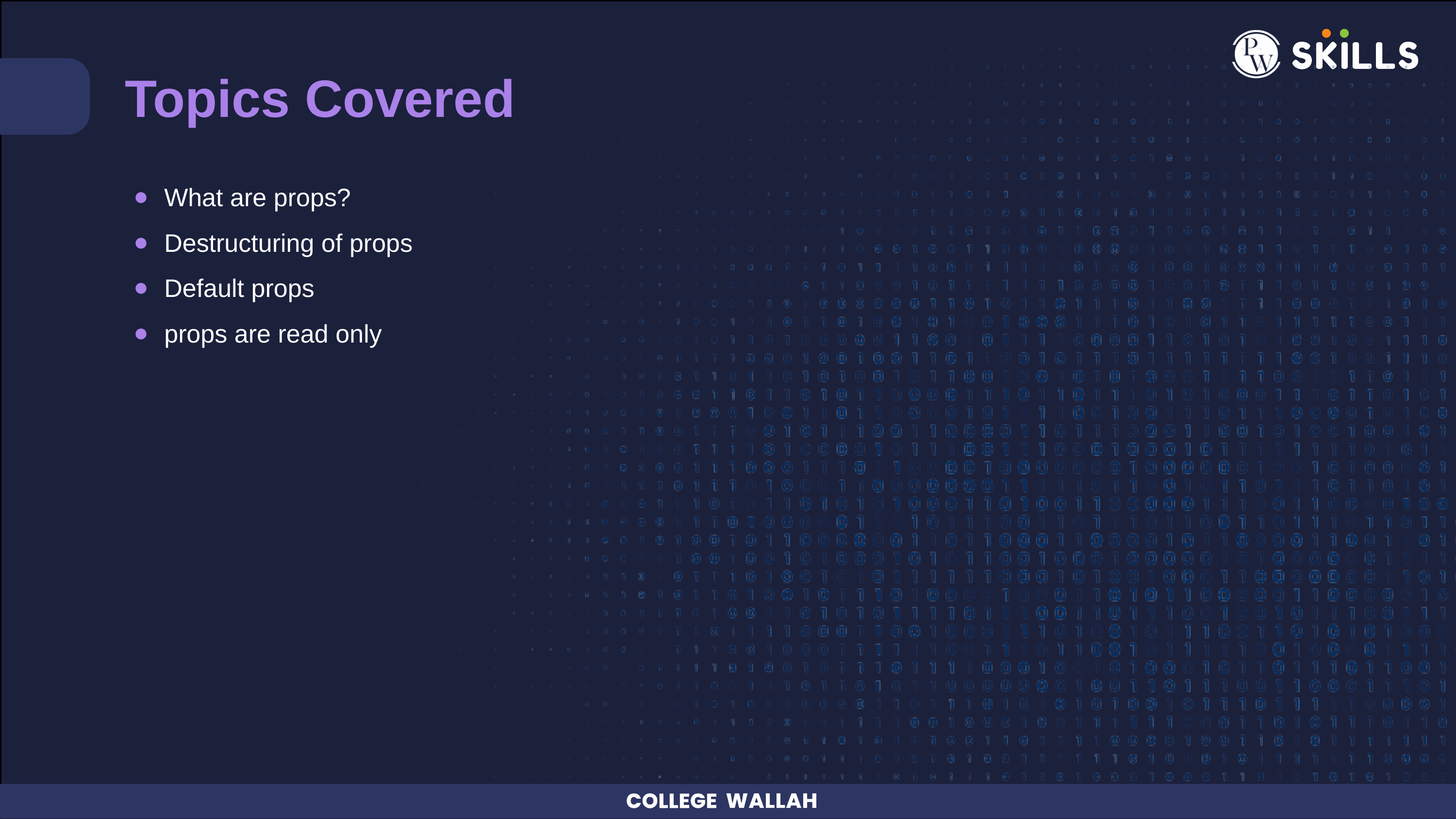

Topics Covered
What are props?
Destructuring of props
Default props
props are read only